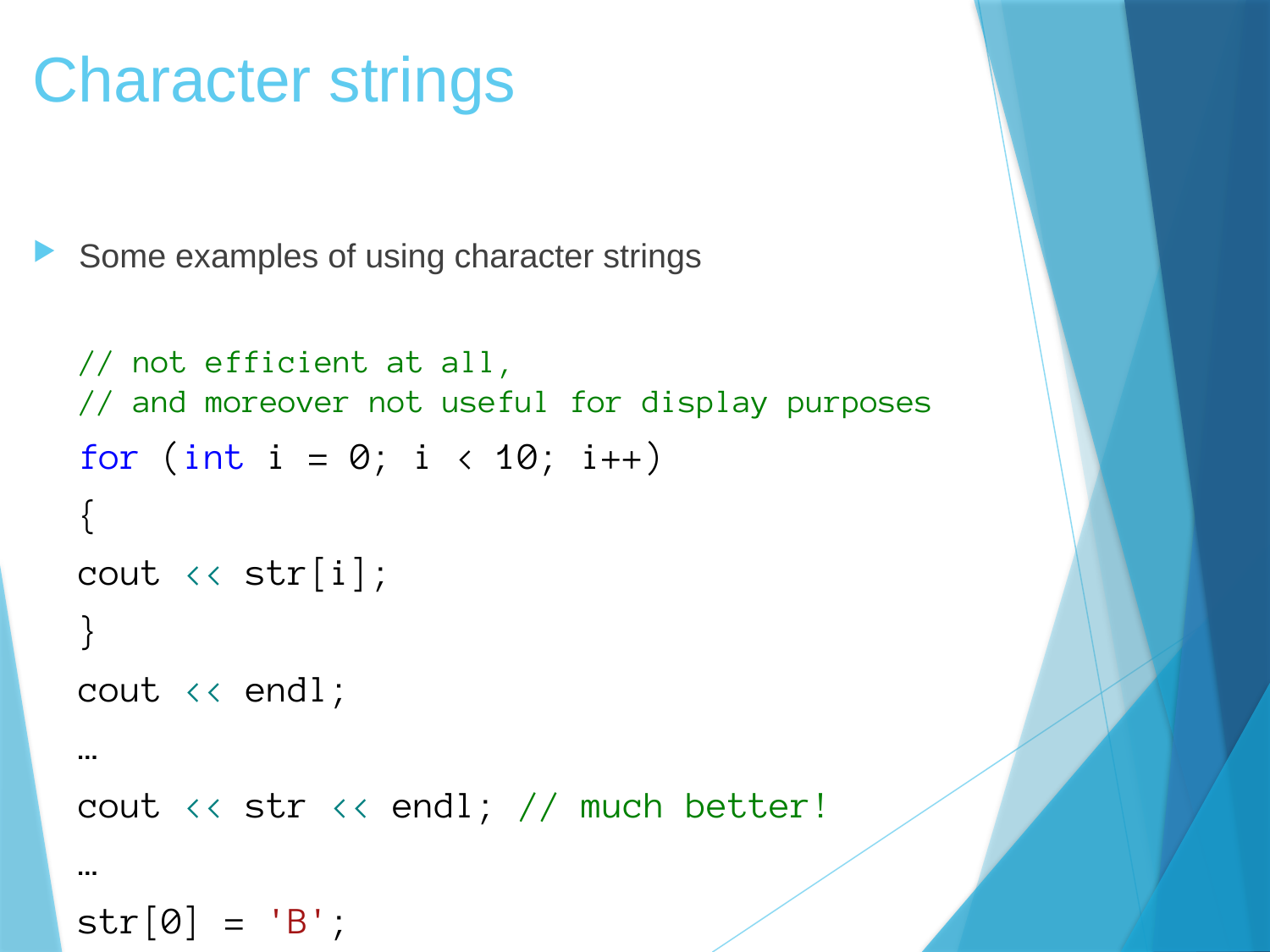

# Character strings
Some examples of using character strings

	// not efficient at all,
// and moreover not useful for display purposes
	for (int i = 0; i < 10; i++)
	{
		cout << str[i];
	}
	cout << endl;
	…
	cout << str << endl; // much better!
	…
	str[0] = 'B';